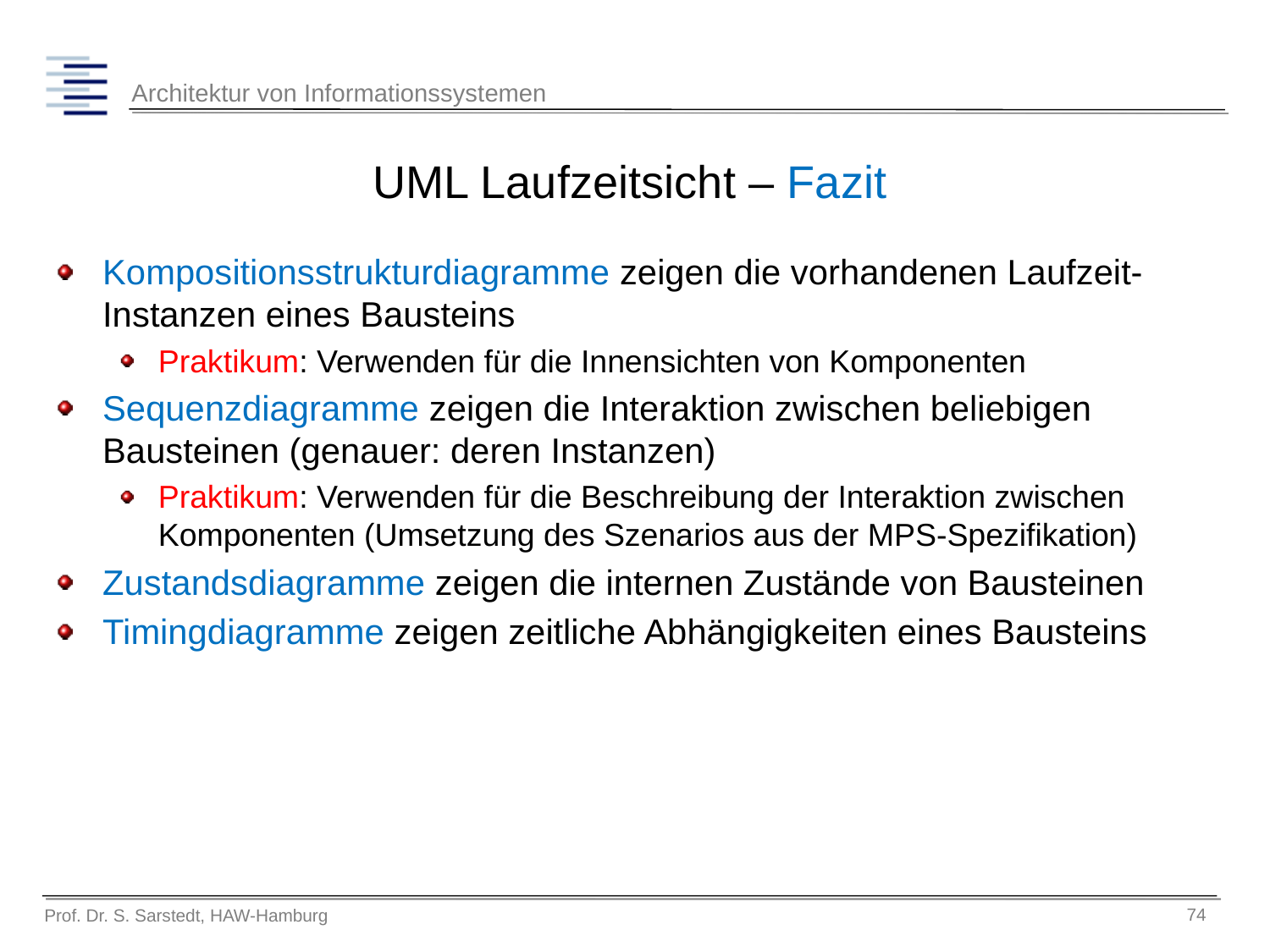

# UML Laufzeitsicht – Fazit
Kompositionsstrukturdiagramme zeigen die vorhandenen Laufzeit-Instanzen eines Bausteins
Praktikum: Verwenden für die Innensichten von Komponenten
Sequenzdiagramme zeigen die Interaktion zwischen beliebigen Bausteinen (genauer: deren Instanzen)
Praktikum: Verwenden für die Beschreibung der Interaktion zwischen Komponenten (Umsetzung des Szenarios aus der MPS-Spezifikation)
Zustandsdiagramme zeigen die internen Zustände von Bausteinen
Timingdiagramme zeigen zeitliche Abhängigkeiten eines Bausteins